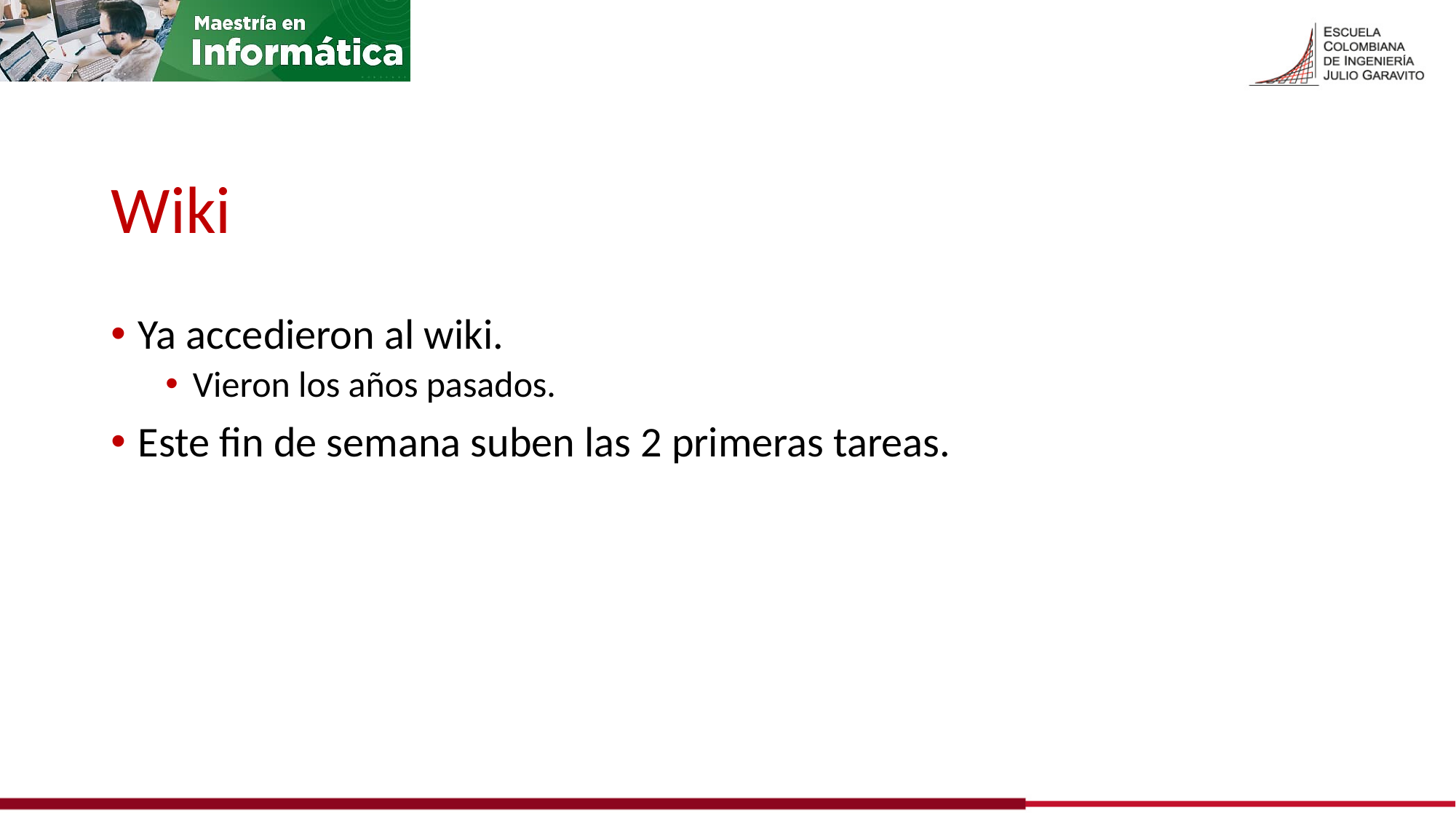

# Wiki
Ya accedieron al wiki.
Vieron los años pasados.
Este fin de semana suben las 2 primeras tareas.